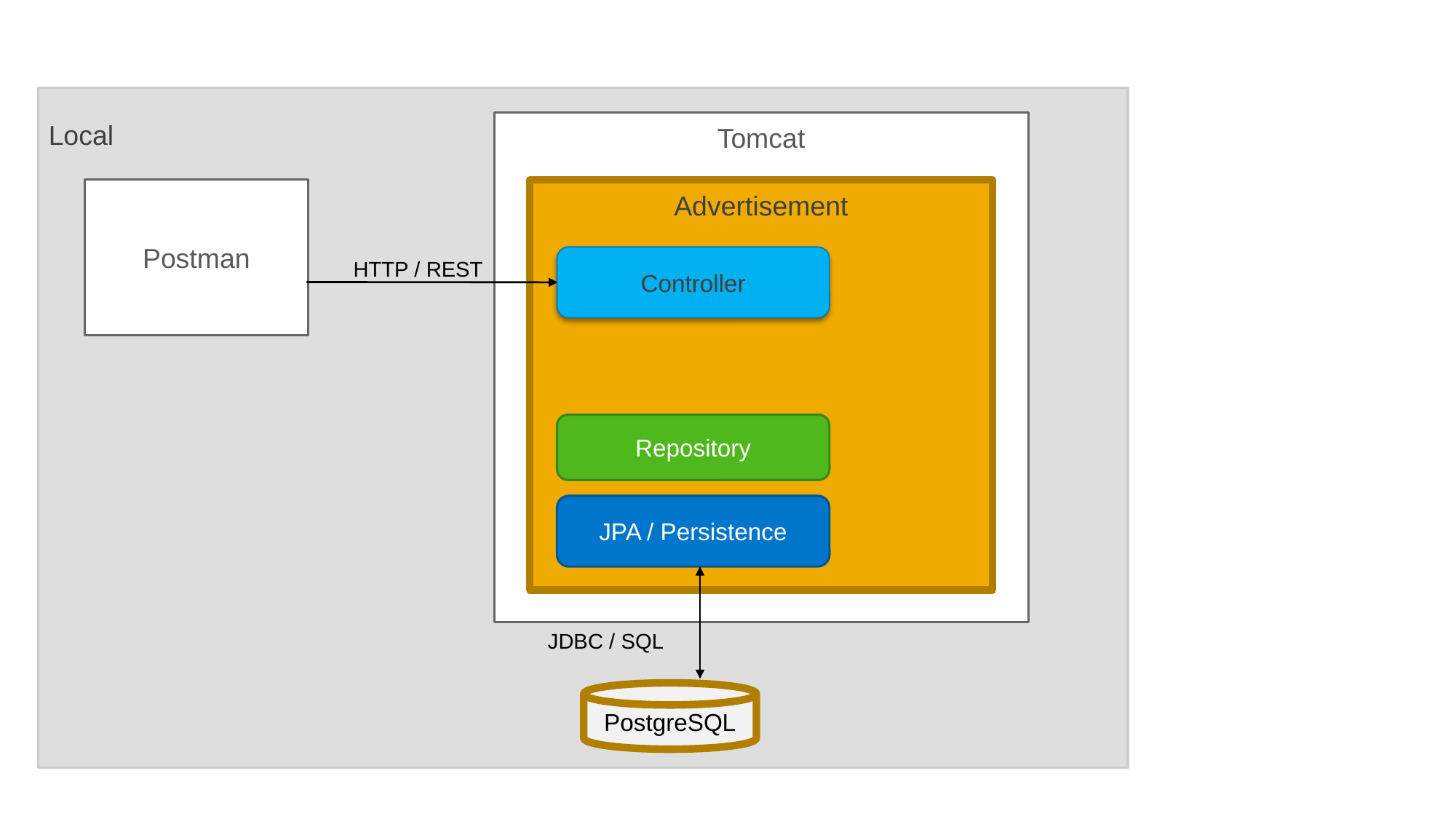

Local
Tomcat
Postman
Advertisement
Controller
HTTP / REST
Repository
JPA / Persistence
JDBC / SQL
PostgreSQL